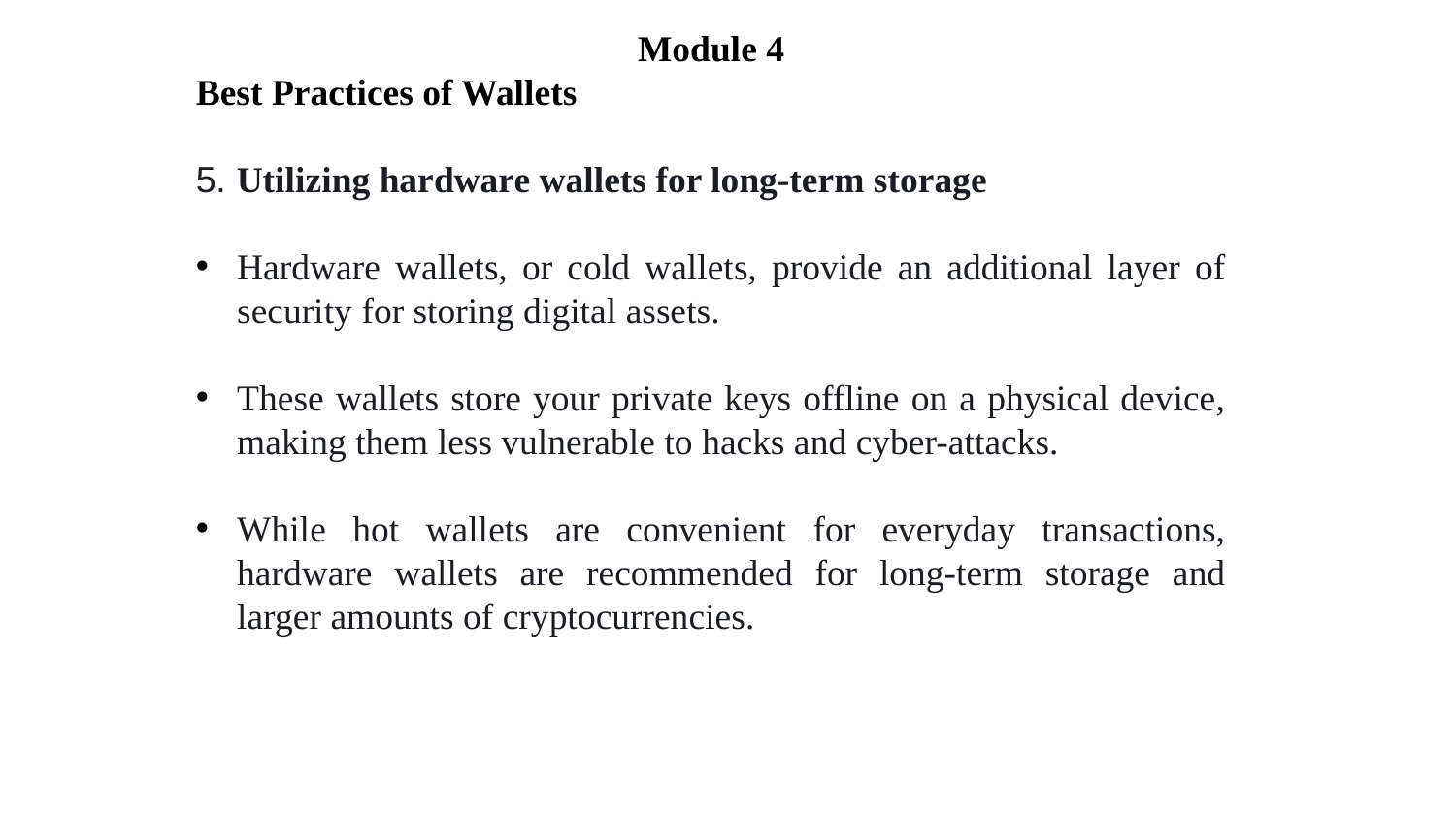

Module 4
Best Practices of Wallets

5. Utilizing hardware wallets for long-term storage

Hardware wallets, or cold wallets, provide an additional layer of security for storing digital assets.

These wallets store your private keys offline on a physical device, making them less vulnerable to hacks and cyber-attacks.

While hot wallets are convenient for everyday transactions, hardware wallets are recommended for long-term storage and larger amounts of cryptocurrencies.